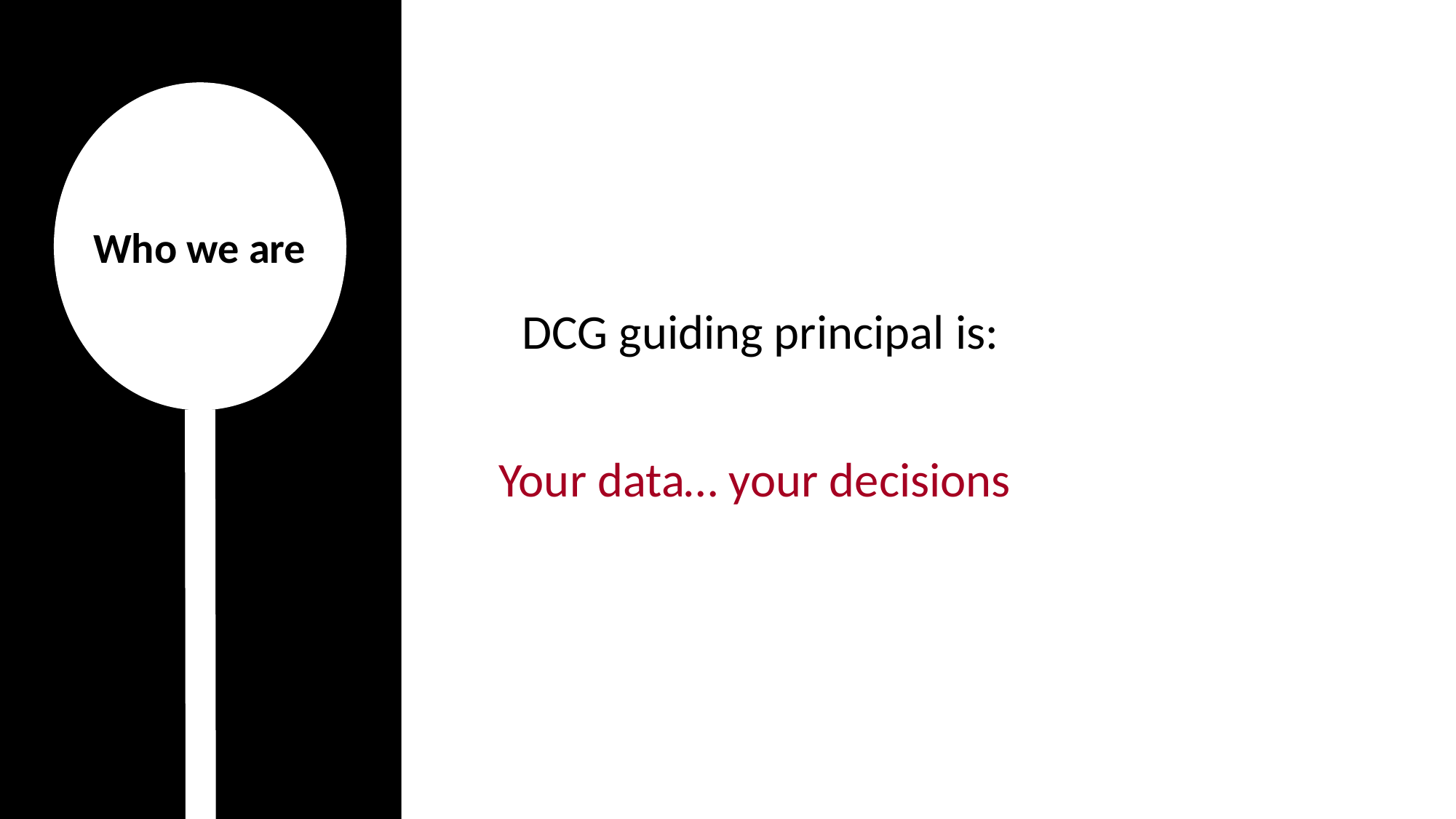

Who we are
DCG guiding principal is:
Your data… your decisions